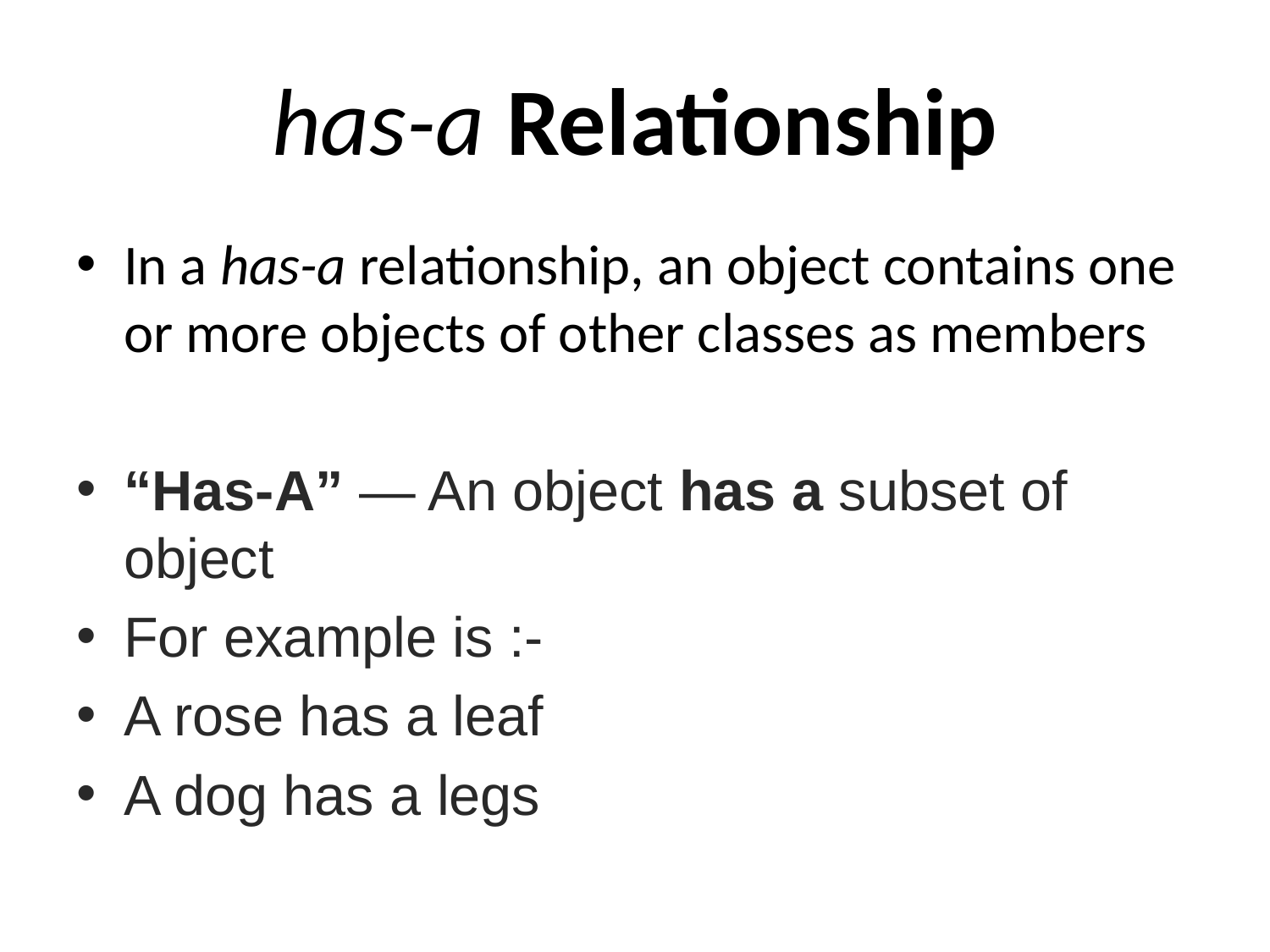

# has-a Relationship
In a has-a relationship, an object contains one or more objects of other classes as members

“Has-A” — An object has a subset of object
For example is :-
A rose has a leaf
A dog has a legs